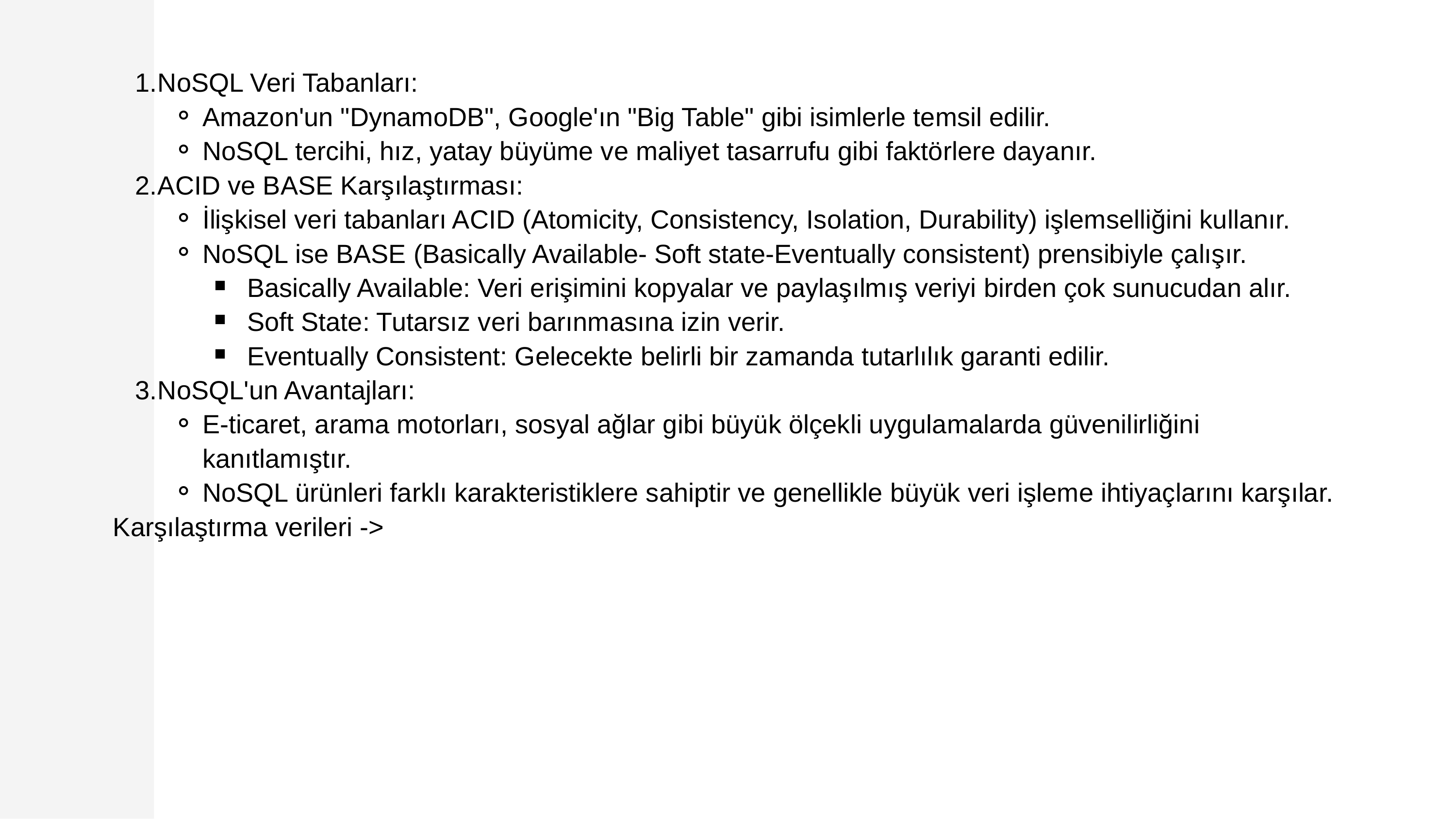

NoSQL Veri Tabanları:
Amazon'un "DynamoDB", Google'ın "Big Table" gibi isimlerle temsil edilir.
NoSQL tercihi, hız, yatay büyüme ve maliyet tasarrufu gibi faktörlere dayanır.
ACID ve BASE Karşılaştırması:
İlişkisel veri tabanları ACID (Atomicity, Consistency, Isolation, Durability) işlemselliğini kullanır.
NoSQL ise BASE (Basically Available- Soft state-Eventually consistent) prensibiyle çalışır.
Basically Available: Veri erişimini kopyalar ve paylaşılmış veriyi birden çok sunucudan alır.
Soft State: Tutarsız veri barınmasına izin verir.
Eventually Consistent: Gelecekte belirli bir zamanda tutarlılık garanti edilir.
NoSQL'un Avantajları:
E-ticaret, arama motorları, sosyal ağlar gibi büyük ölçekli uygulamalarda güvenilirliğini kanıtlamıştır.
NoSQL ürünleri farklı karakteristiklere sahiptir ve genellikle büyük veri işleme ihtiyaçlarını karşılar.
Karşılaştırma verileri ->